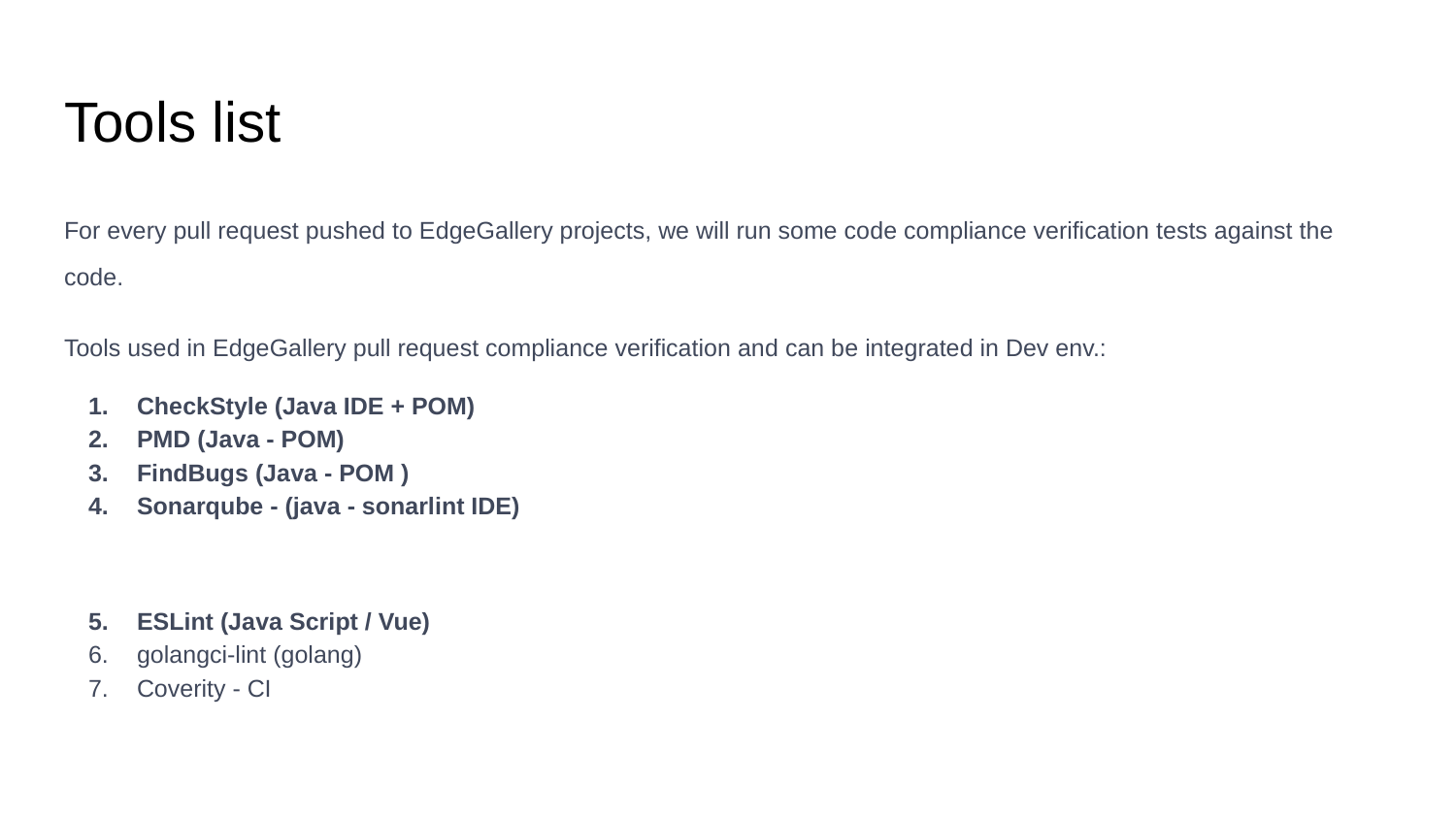

# Tools list
For every pull request pushed to EdgeGallery projects, we will run some code compliance verification tests against the code.
Tools used in EdgeGallery pull request compliance verification and can be integrated in Dev env.:
CheckStyle (Java IDE + POM)
PMD (Java - POM)
FindBugs (Java - POM )
Sonarqube - (java - sonarlint IDE)

ESLint (Java Script / Vue)
golangci-lint (golang)
Coverity - CI